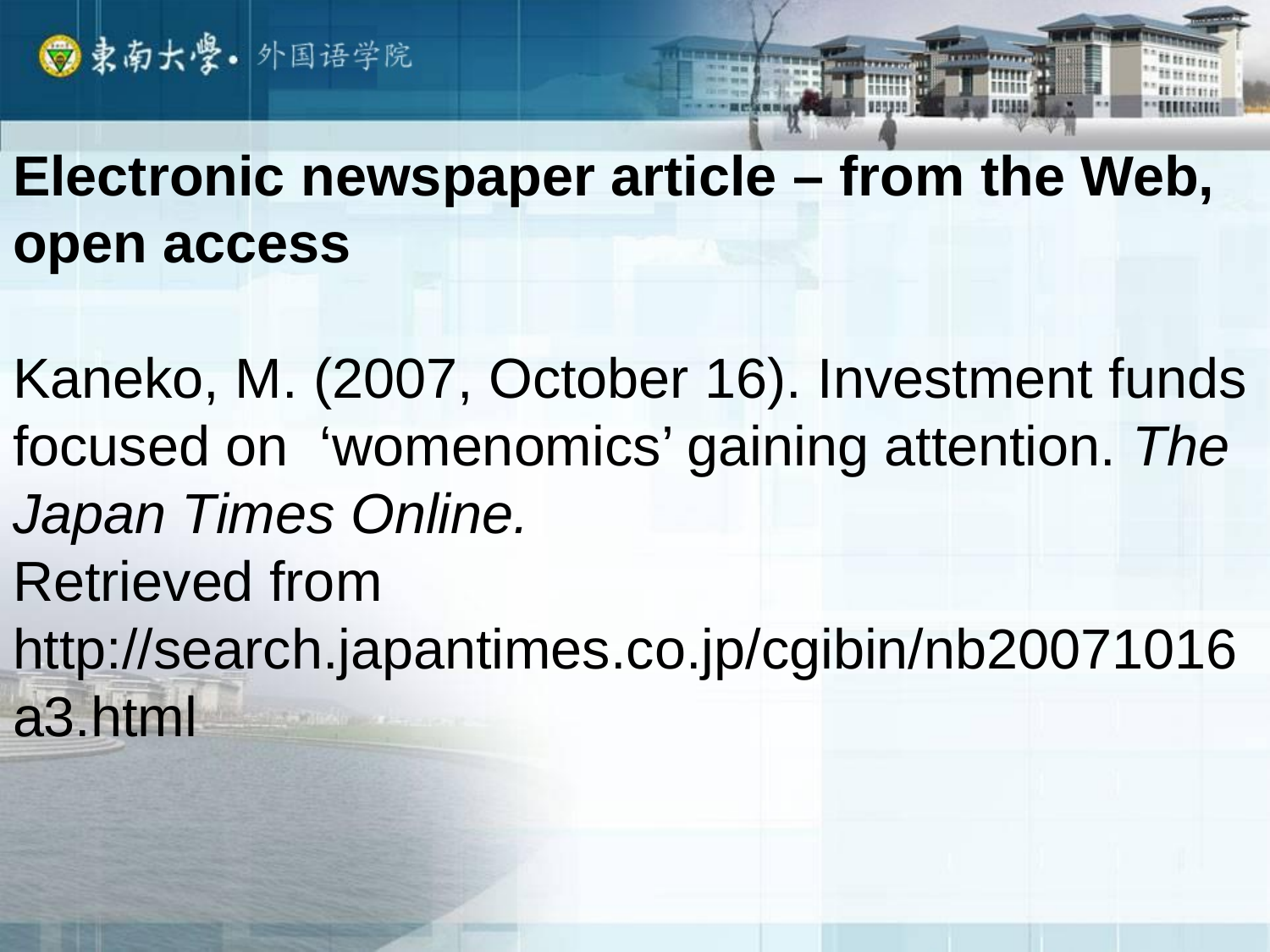

Electronic newspaper article – from the Web, open access

Kaneko, M. (2007, October 16). Investment funds focused on  ‘womenomics’ gaining attention. The Japan Times Online.
Retrieved from http://search.japantimes.co.jp/cgibin/nb20071016a3.html